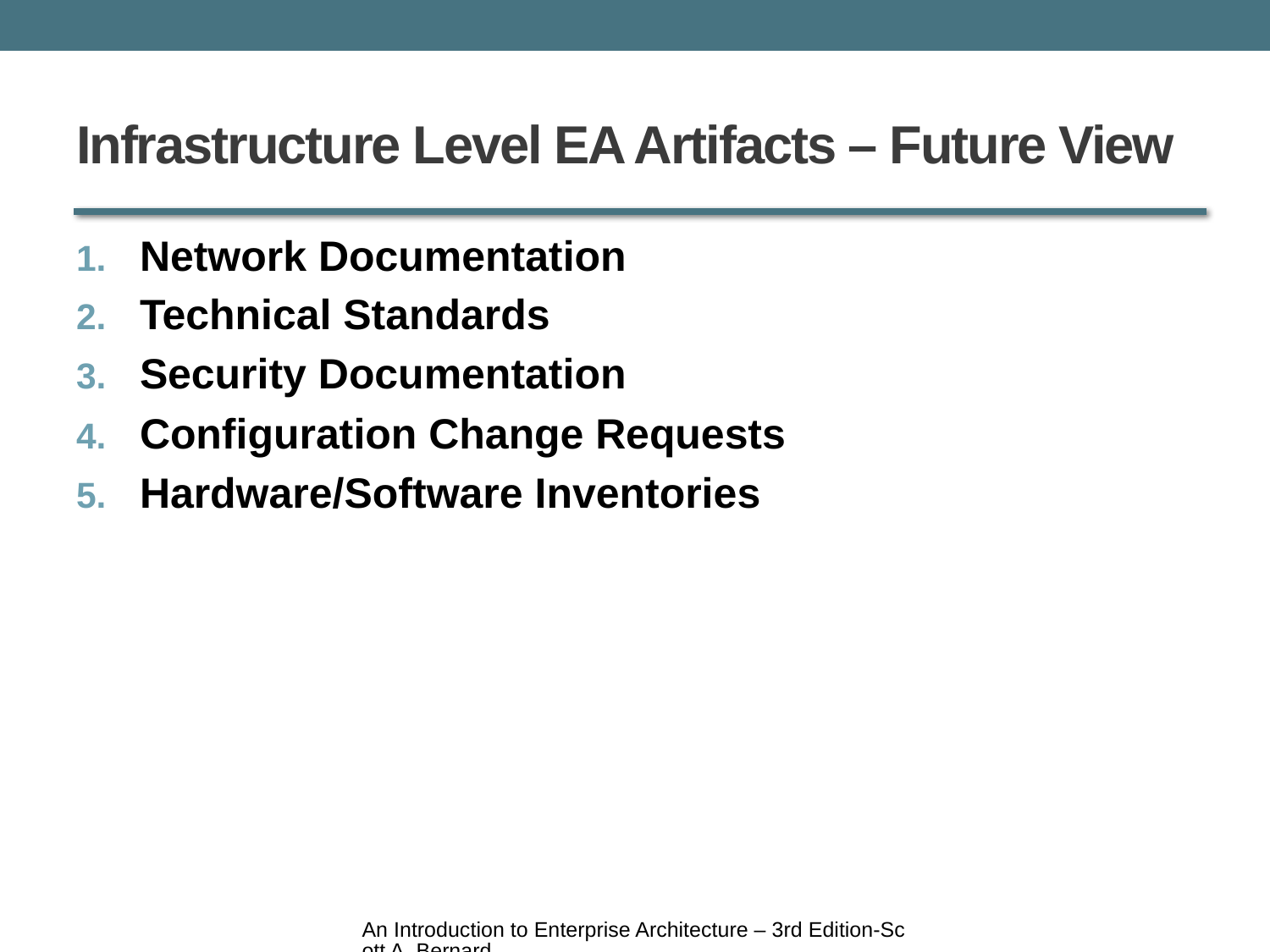

# Infrastructure Level EA Artifacts – Future View
Network Documentation
Technical Standards
Security Documentation
Configuration Change Requests
Hardware/Software Inventories

An Introduction to Enterprise Architecture – 3rd Edition-Scott A. Bernard